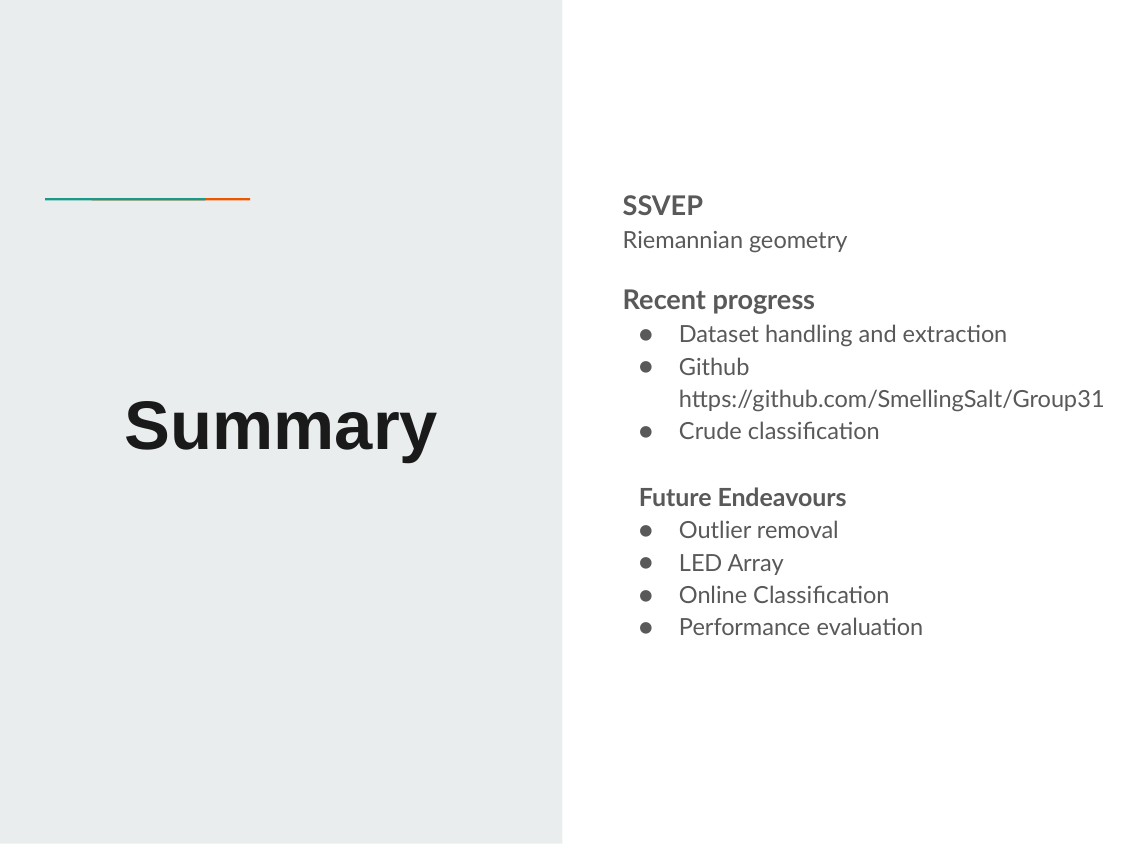

SSVEP
Riemannian geometry
Recent progress
Dataset handling and extraction
Github  https://github.com/SmellingSalt/Group31
Crude classification

Future Endeavours
Outlier removal
LED Array
Online Classification
Performance evaluation

# Summary